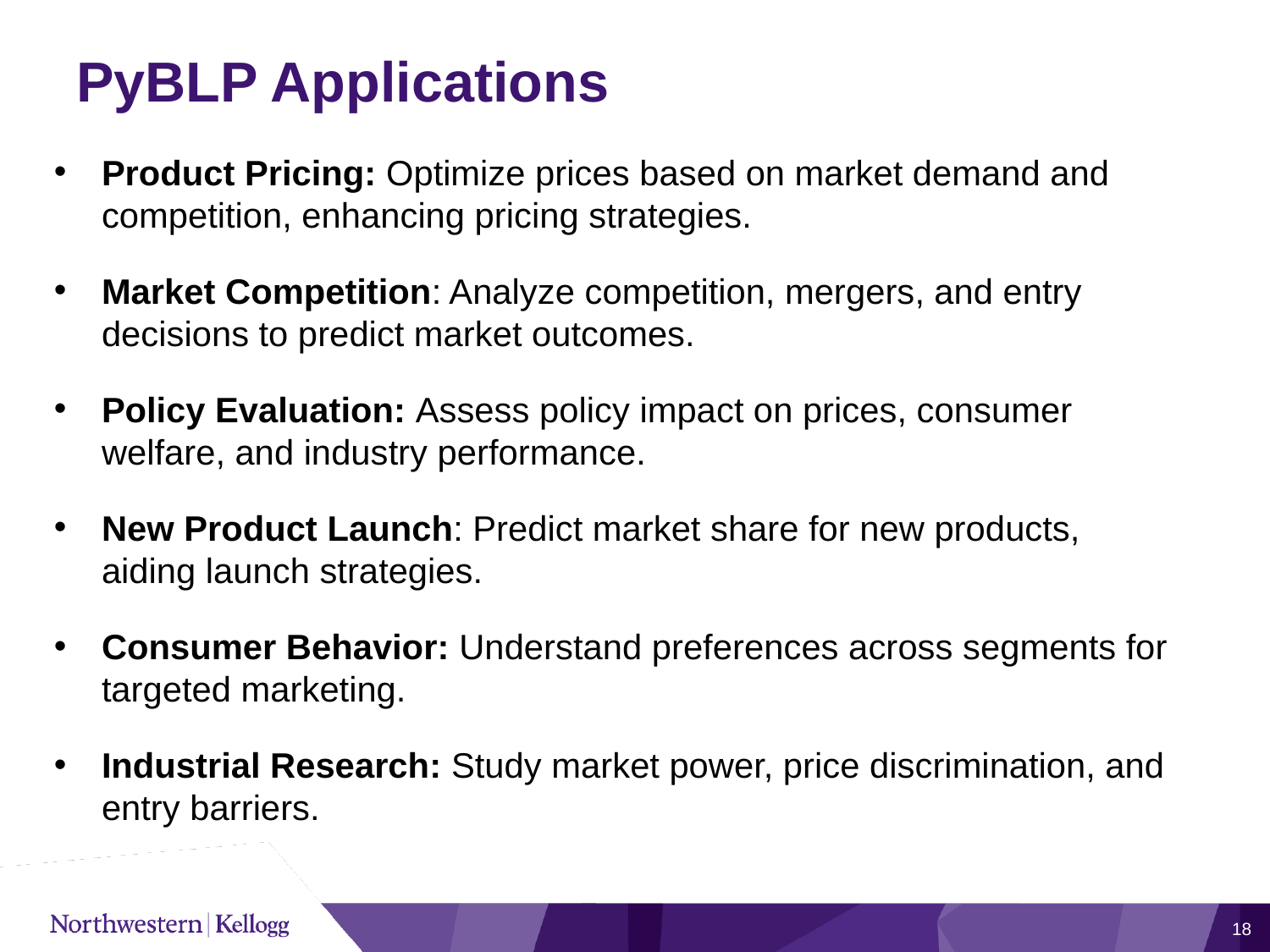

# PyBLP Applications
Product Pricing: Optimize prices based on market demand and competition, enhancing pricing strategies.

Market Competition: Analyze competition, mergers, and entry decisions to predict market outcomes.

Policy Evaluation: Assess policy impact on prices, consumer welfare, and industry performance.

New Product Launch: Predict market share for new products, aiding launch strategies.

Consumer Behavior: Understand preferences across segments for targeted marketing.

Industrial Research: Study market power, price discrimination, and entry barriers.

18